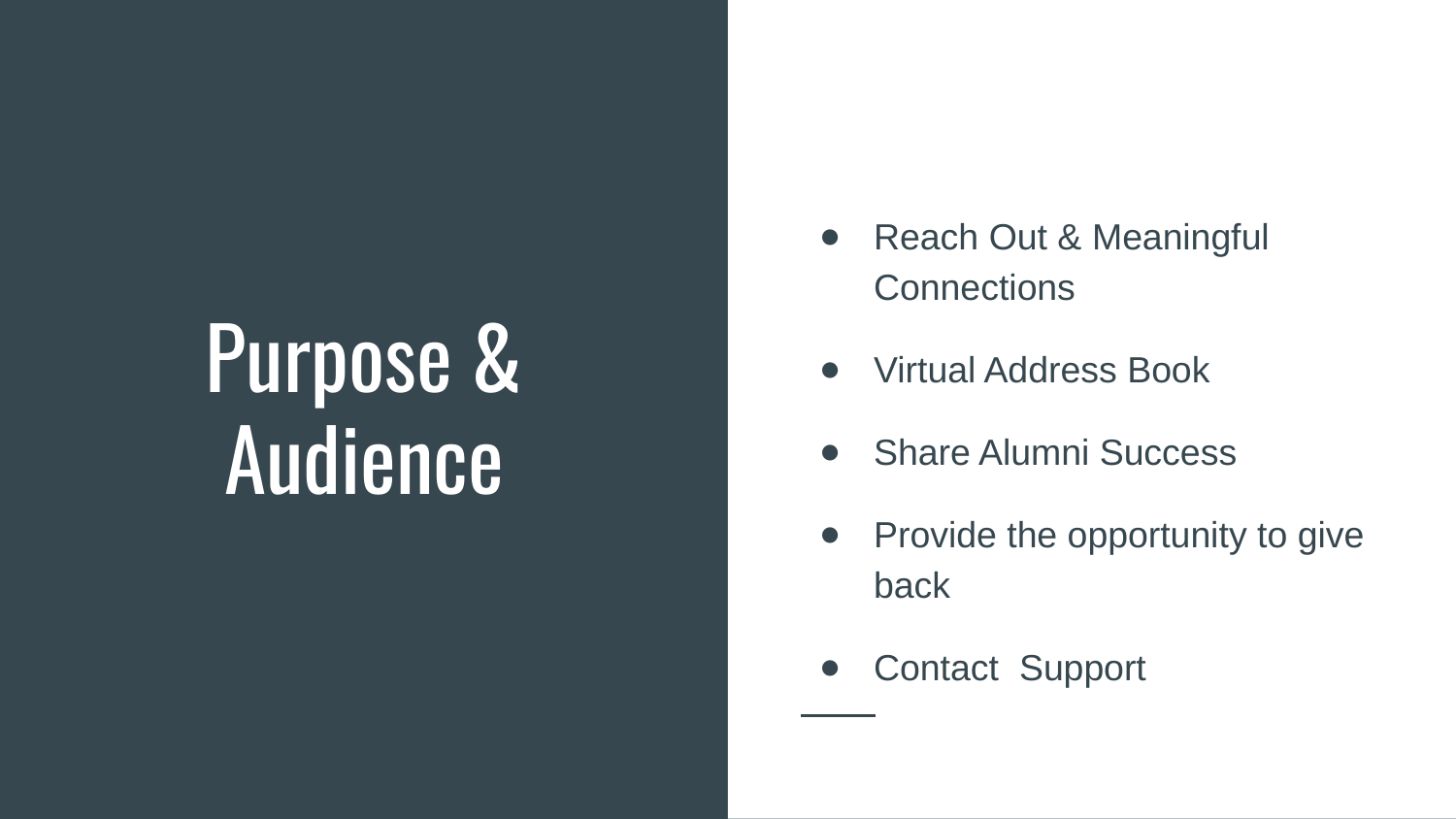

Reach Out & Meaningful Connections
Virtual Address Book
Share Alumni Success
Provide the opportunity to give back
Contact  Support
# Purpose & Audience